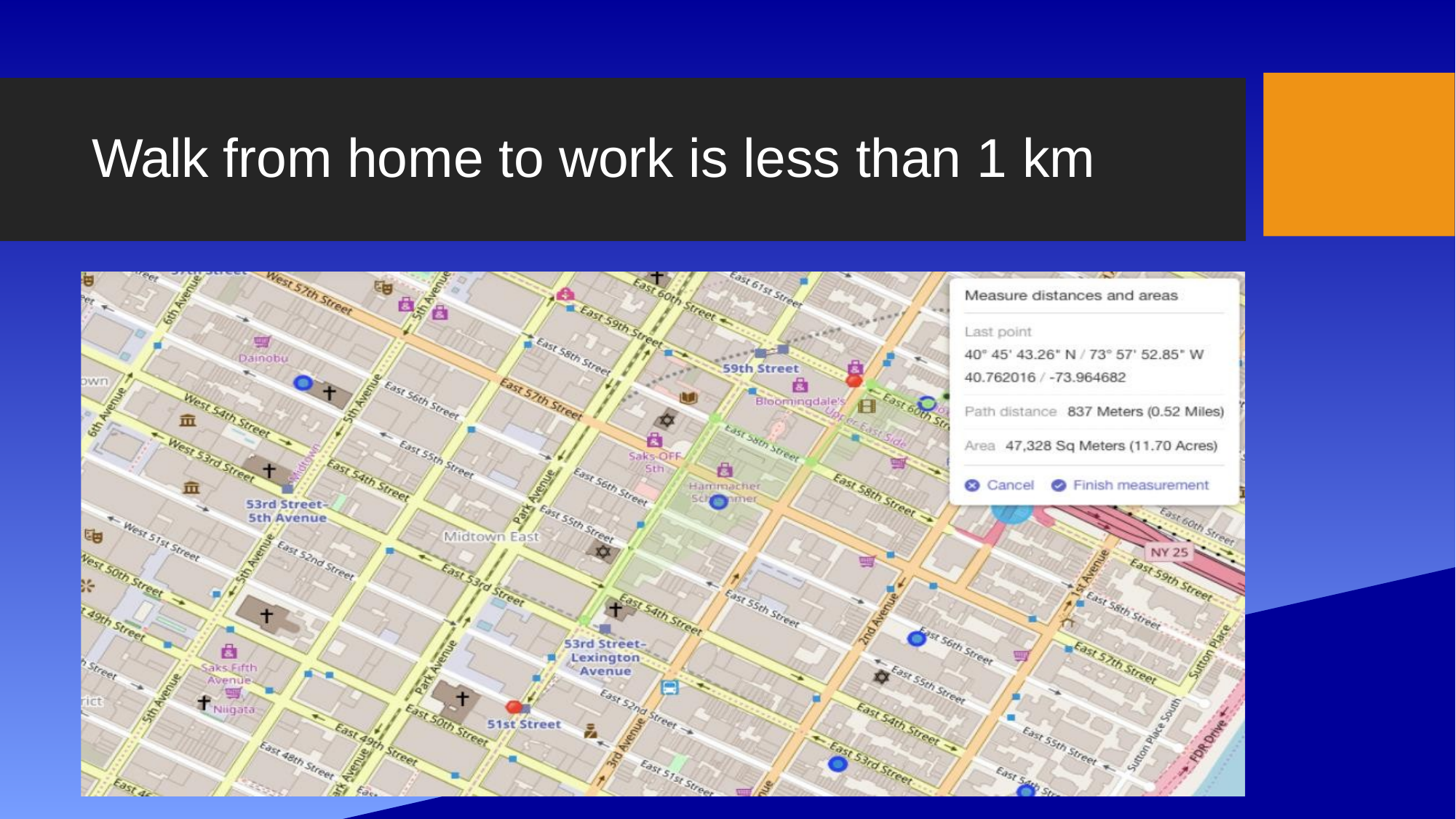

Walk from home to work is less than 1 km